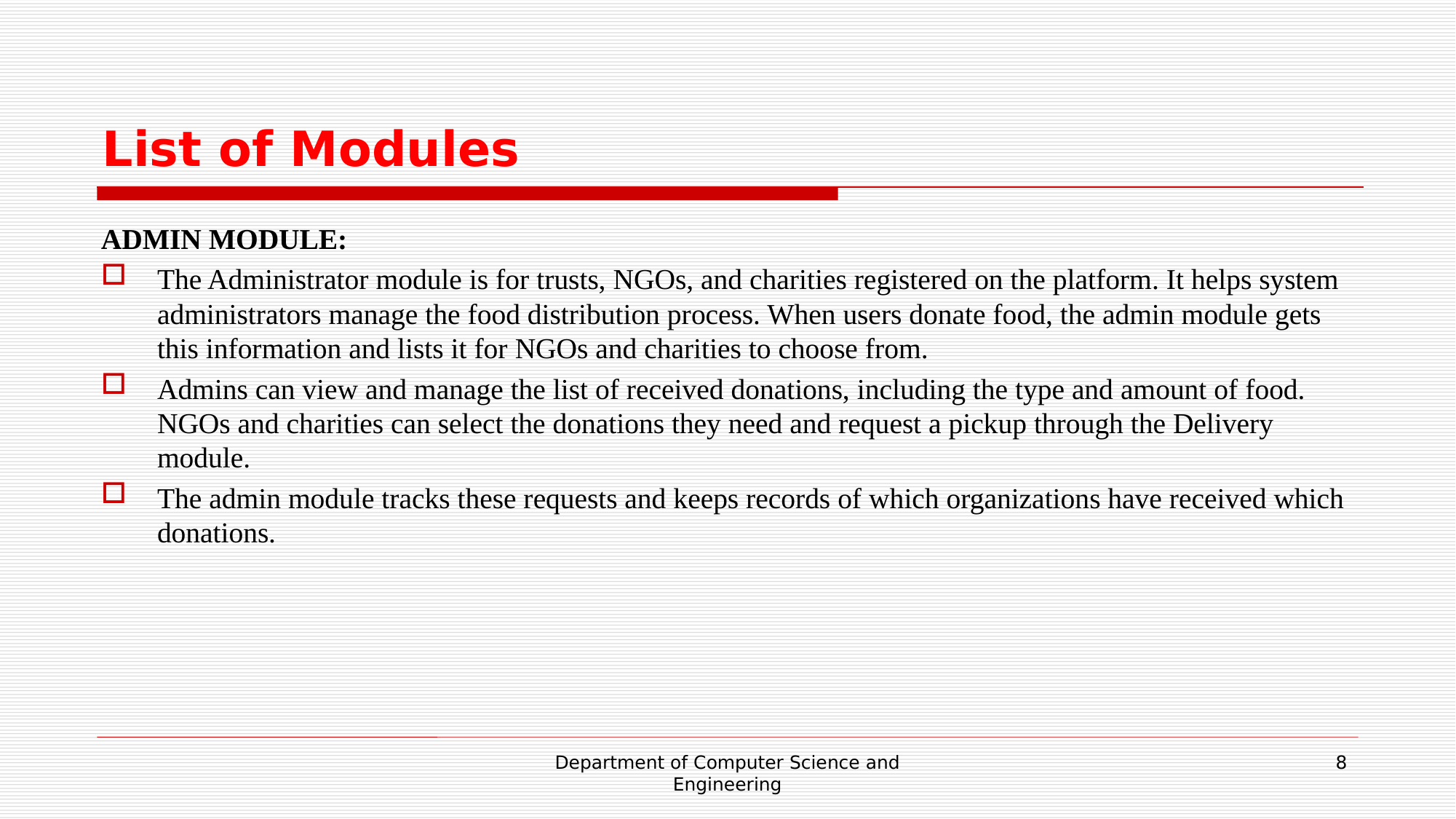

# List of Modules
ADMIN MODULE:
The Administrator module is for trusts, NGOs, and charities registered on the platform. It helps system administrators manage the food distribution process. When users donate food, the admin module gets this information and lists it for NGOs and charities to choose from.
Admins can view and manage the list of received donations, including the type and amount of food. NGOs and charities can select the donations they need and request a pickup through the Delivery module.
The admin module tracks these requests and keeps records of which organizations have received which donations.

Department of Computer Science and Engineering
8